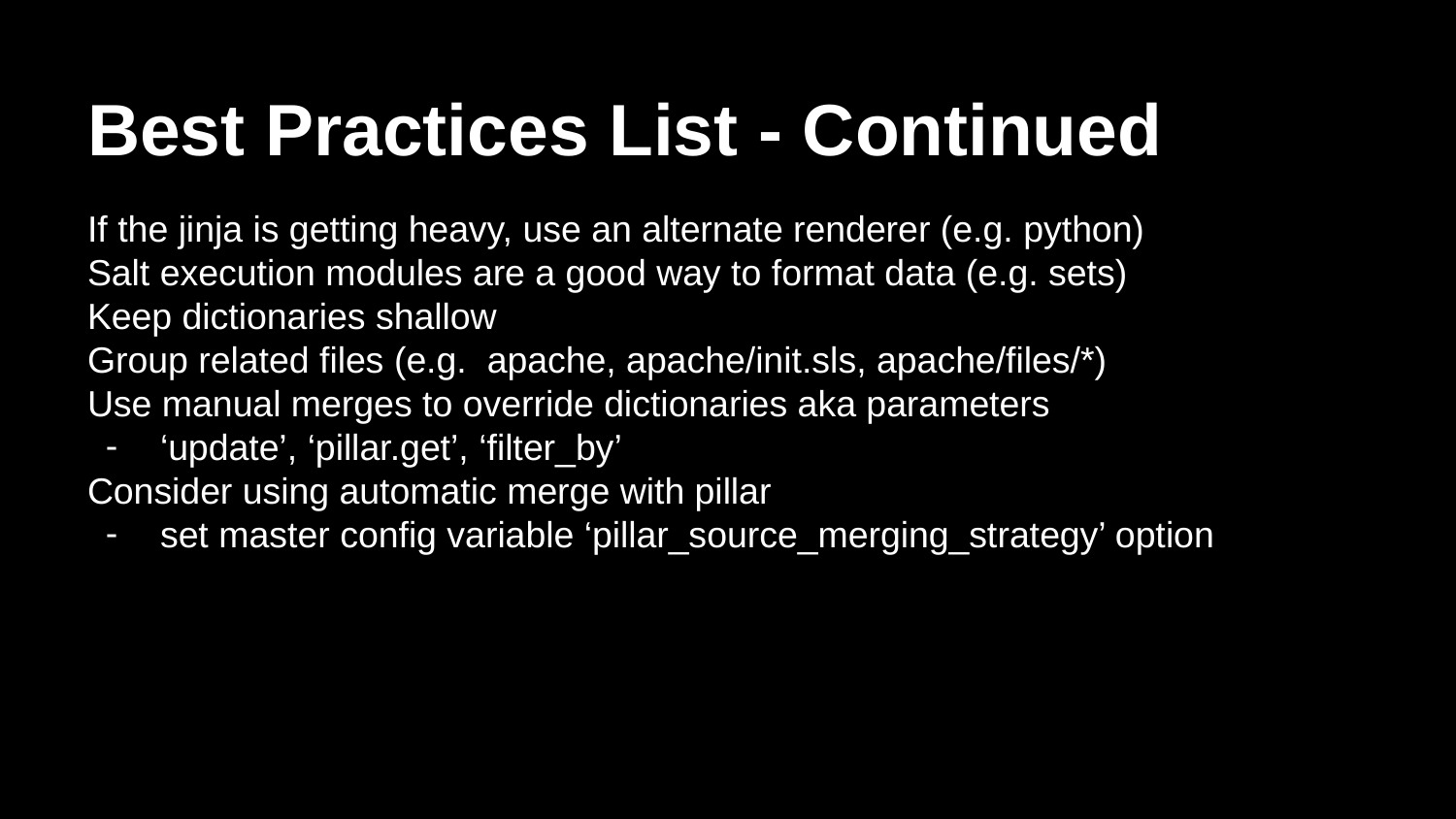

# Best Practices List - Continued
If the jinja is getting heavy, use an alternate renderer (e.g. python)
Salt execution modules are a good way to format data (e.g. sets)
Keep dictionaries shallow
Group related files (e.g.  apache, apache/init.sls, apache/files/*)
Use manual merges to override dictionaries aka parameters
‘update’, ‘pillar.get’, ‘filter_by’
Consider using automatic merge with pillar
set master config variable ‘pillar_source_merging_strategy’ option